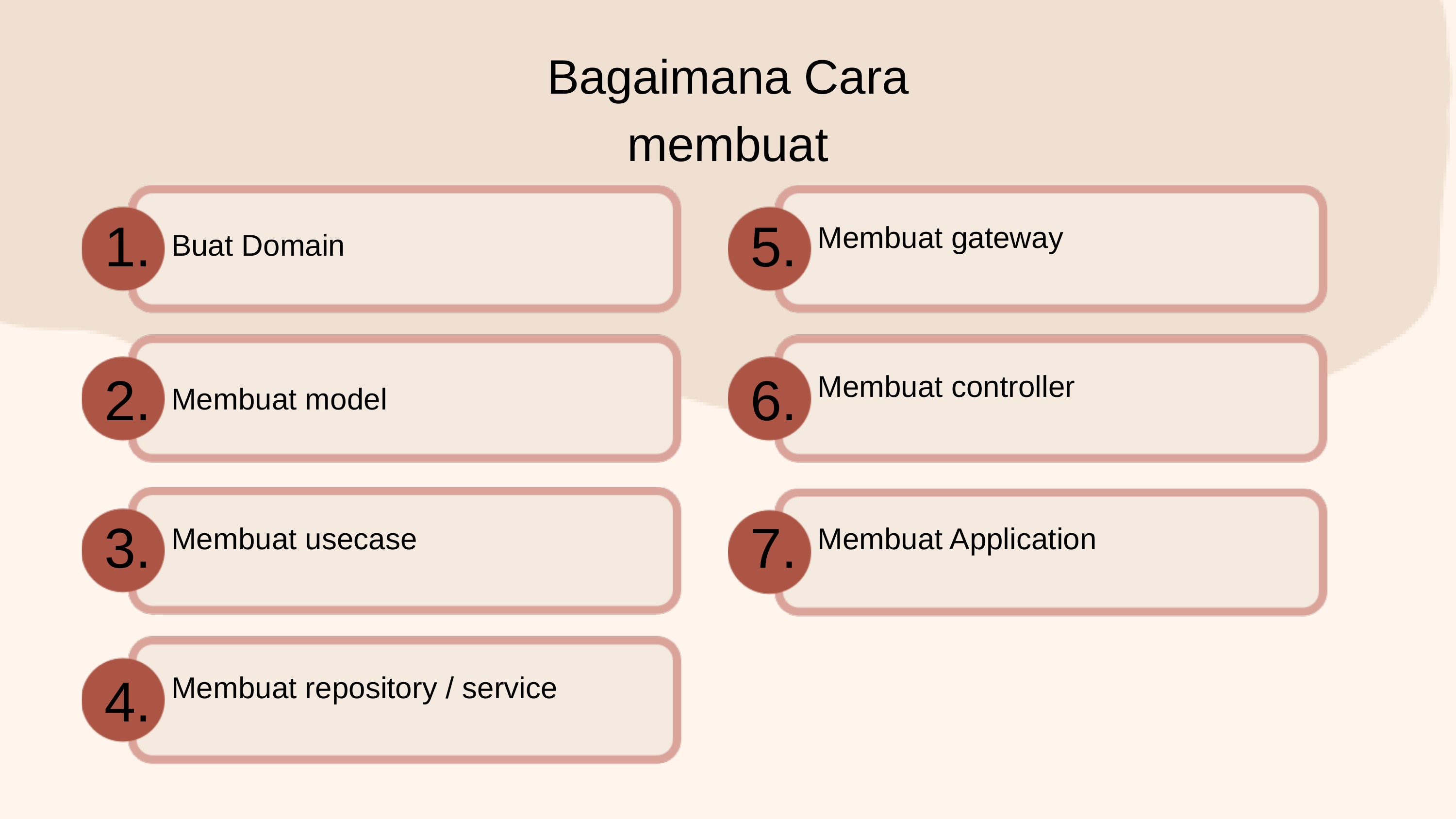

Bagaimana Cara membuat

1.
5.
Membuat gateway
Buat Domain

2.
6.
Membuat controller
Membuat model

3.
7.
Membuat usecase
Membuat Application
4.
Membuat repository / service